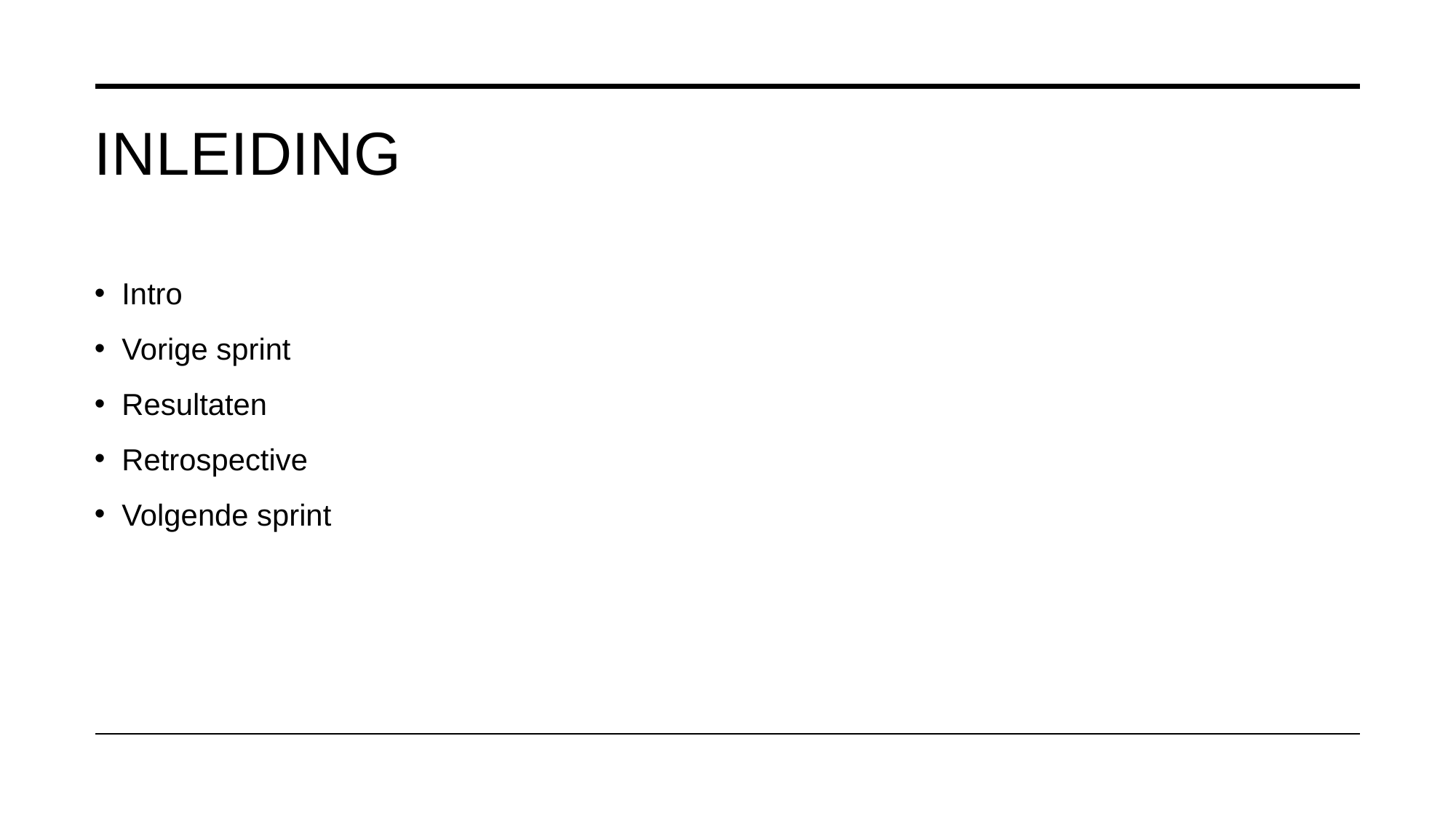

# Inleiding
Intro
Vorige sprint
Resultaten
Retrospective
Volgende sprint